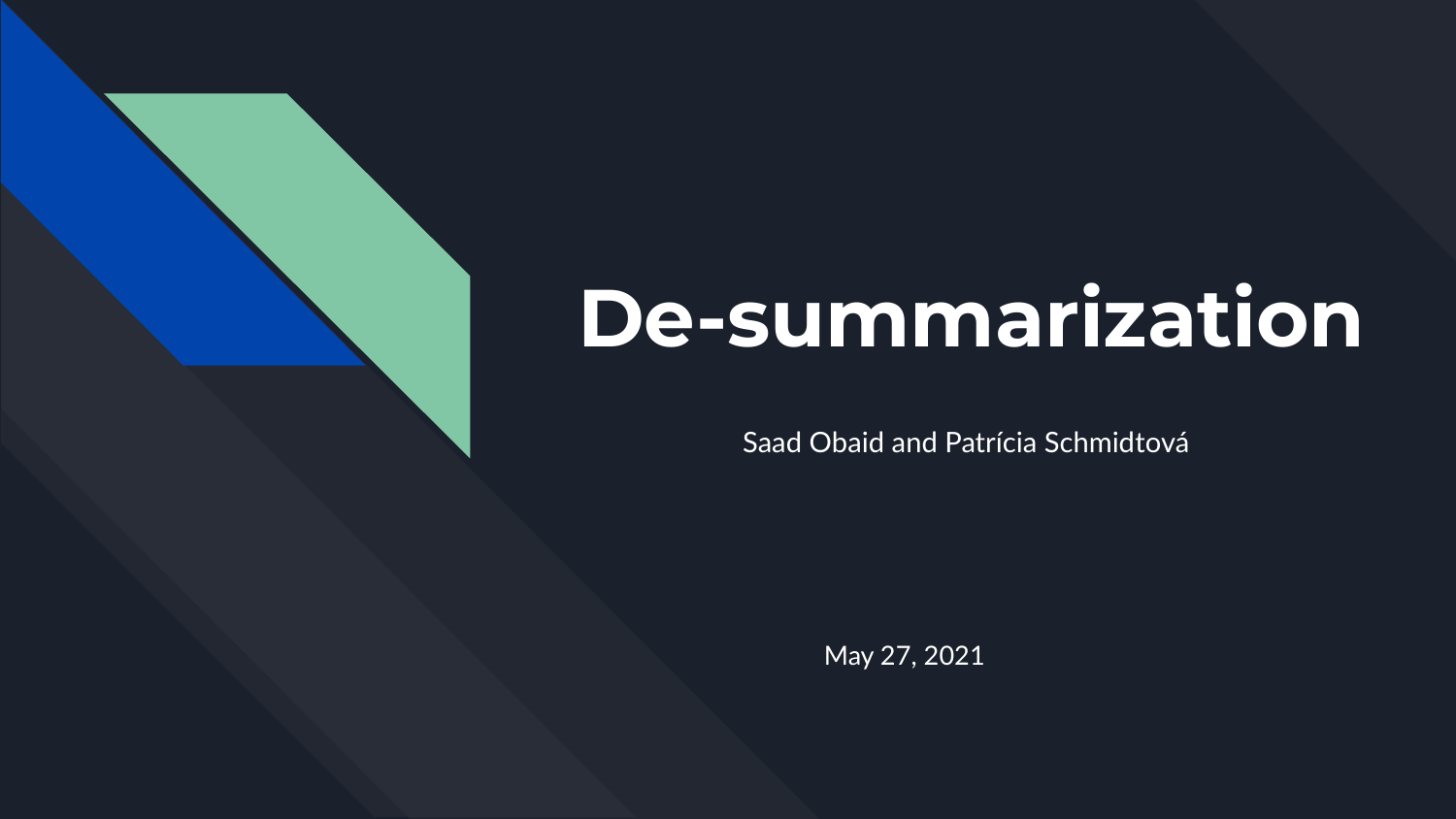

# De-summarization
Saad Obaid and Patrícia Schmidtová
May 27, 2021